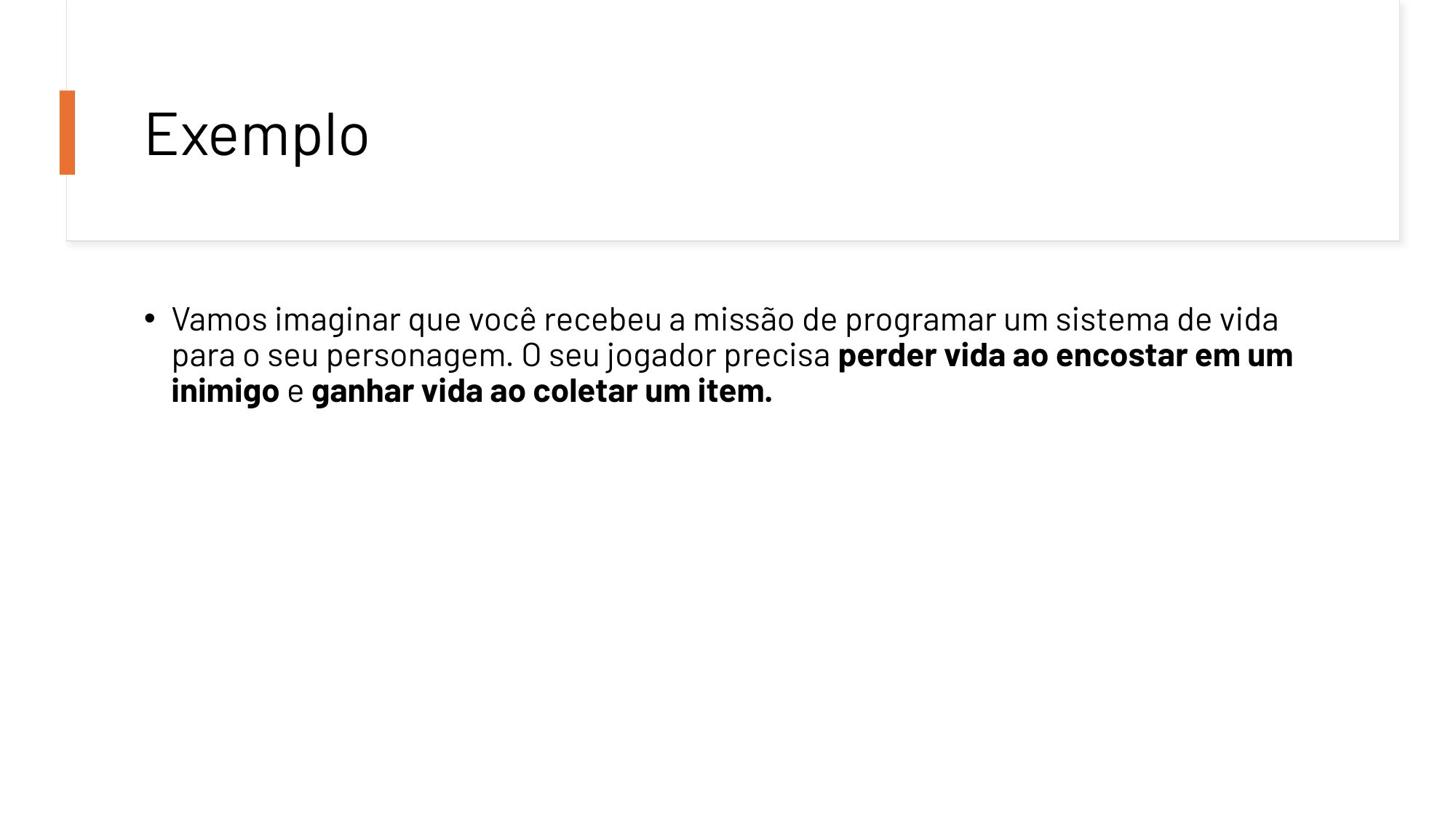

# Exemplo

Vamos imaginar que você recebeu a missão de programar um sistema de vida para o seu personagem. O seu jogador precisa perder vida ao encostar em um inimigo e ganhar vida ao coletar um item.